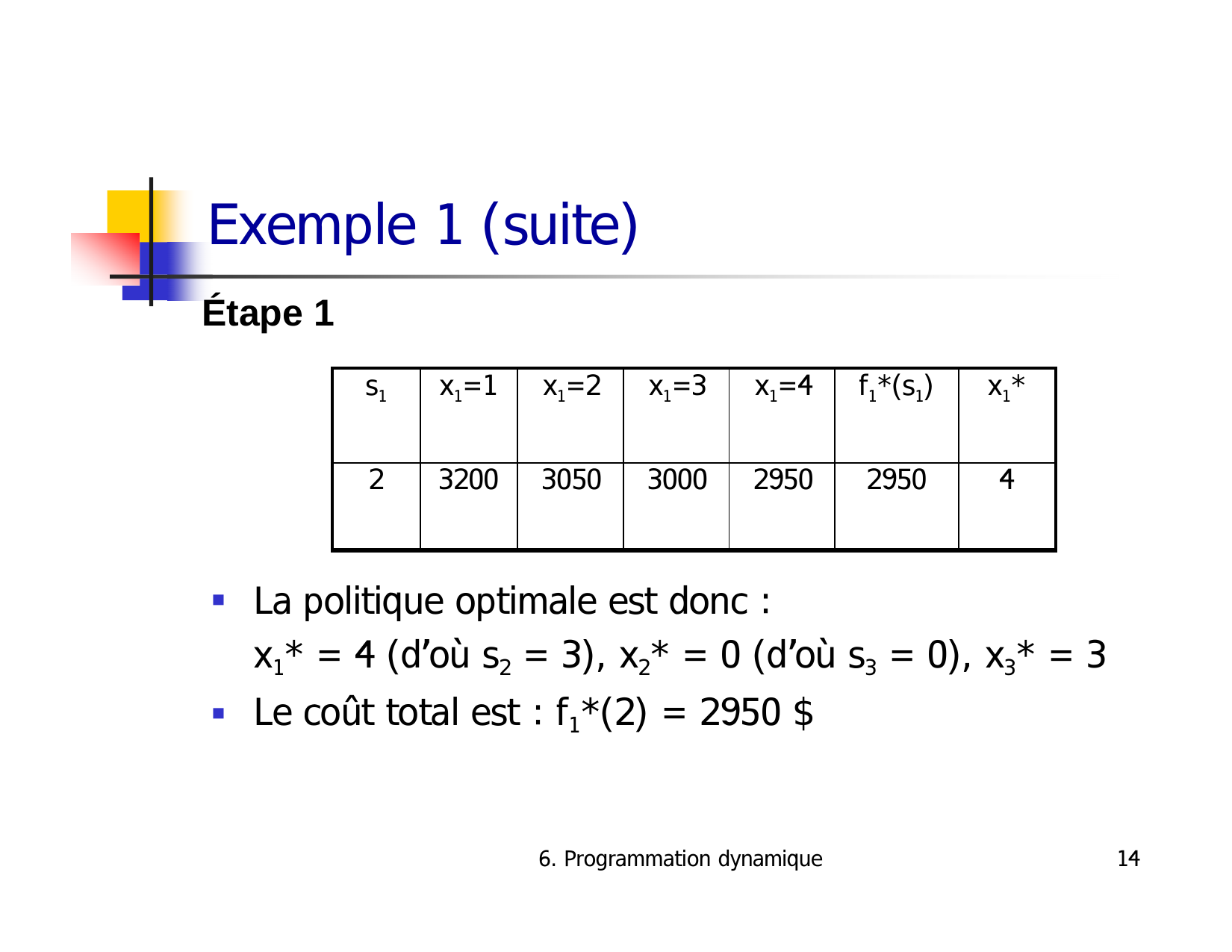

# Exemple 1 (suite)
Étape 1
| s1 | x1=1 | x1=2 | x1=3 | x1=4 | f1\*(s1) | x1\* |
| --- | --- | --- | --- | --- | --- | --- |
| 2 | 3200 | 3050 | 3000 | 2950 | 2950 | 4 |
La politique optimale est donc :
x1* = 4 (d’où s2 = 3), x2* = 0 (d’où s3 = 0), x3* = 3
Le coût total est : f1*(2) = 2950 $
6. Programmation dynamique
14